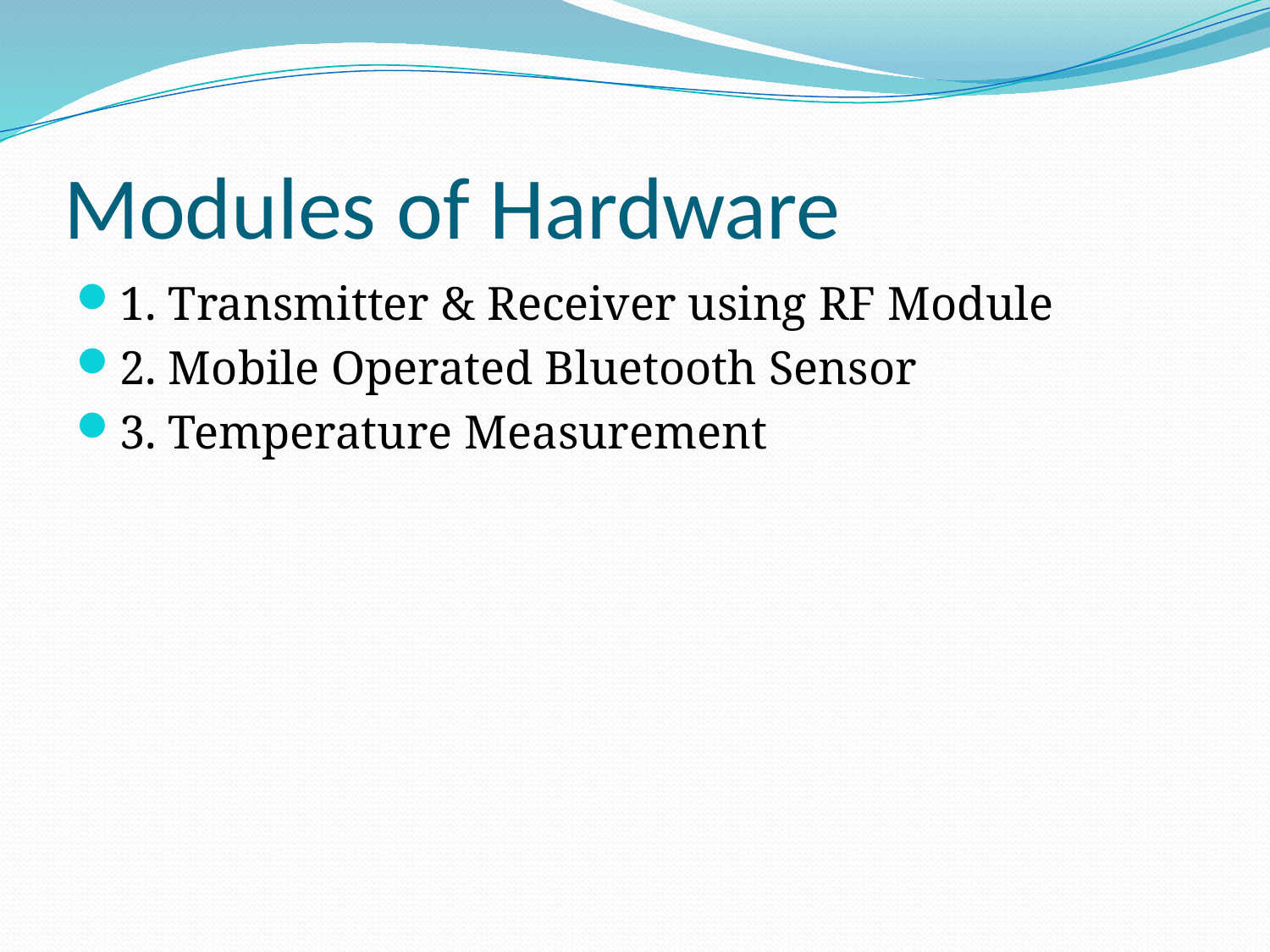

# Modules of Hardware
1. Transmitter & Receiver using RF Module
2. Mobile Operated Bluetooth Sensor
3. Temperature Measurement